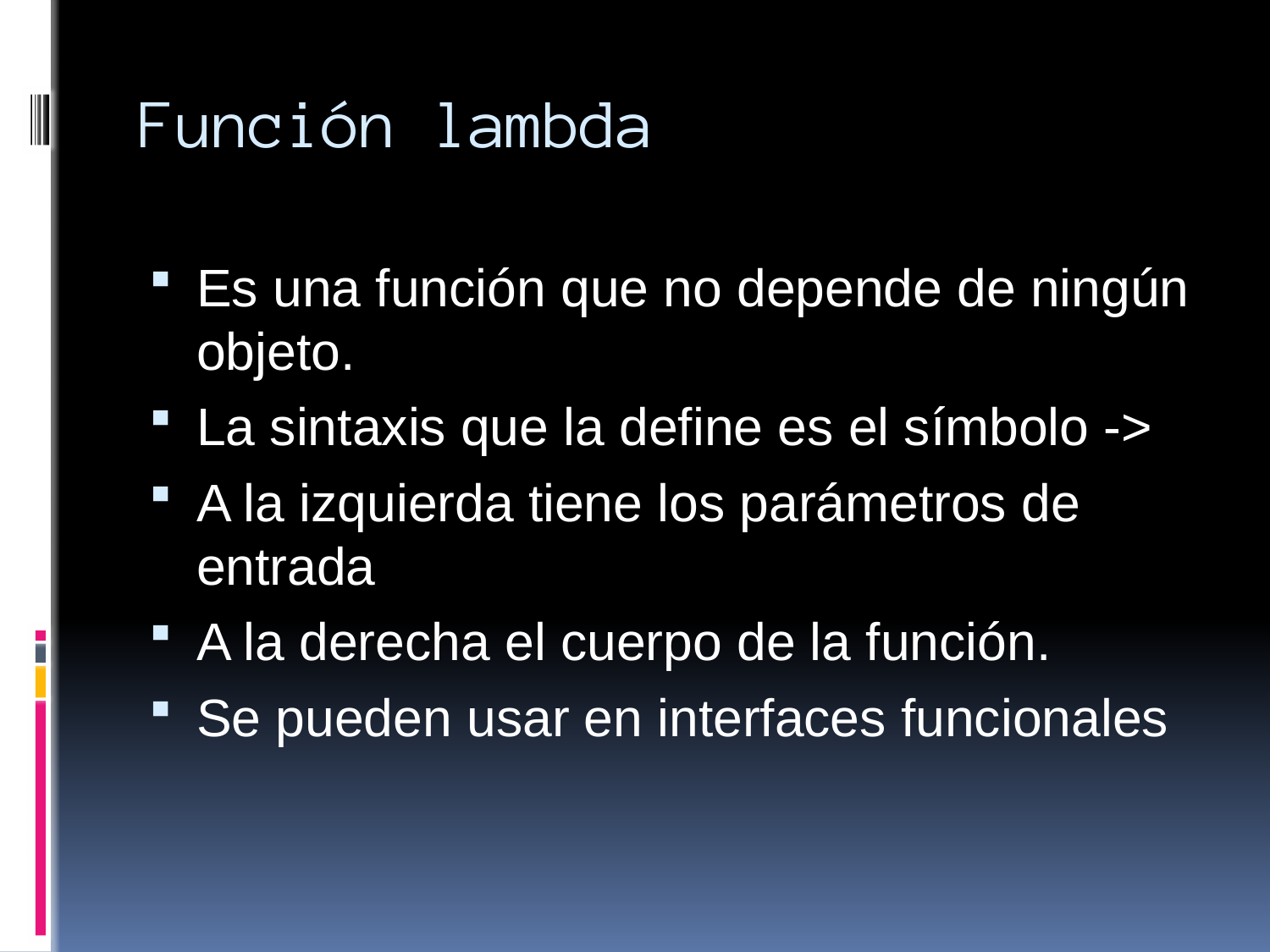

# Función lambda
Es una función que no depende de ningún objeto.
La sintaxis que la define es el símbolo ->
A la izquierda tiene los parámetros de entrada
A la derecha el cuerpo de la función.
Se pueden usar en interfaces funcionales